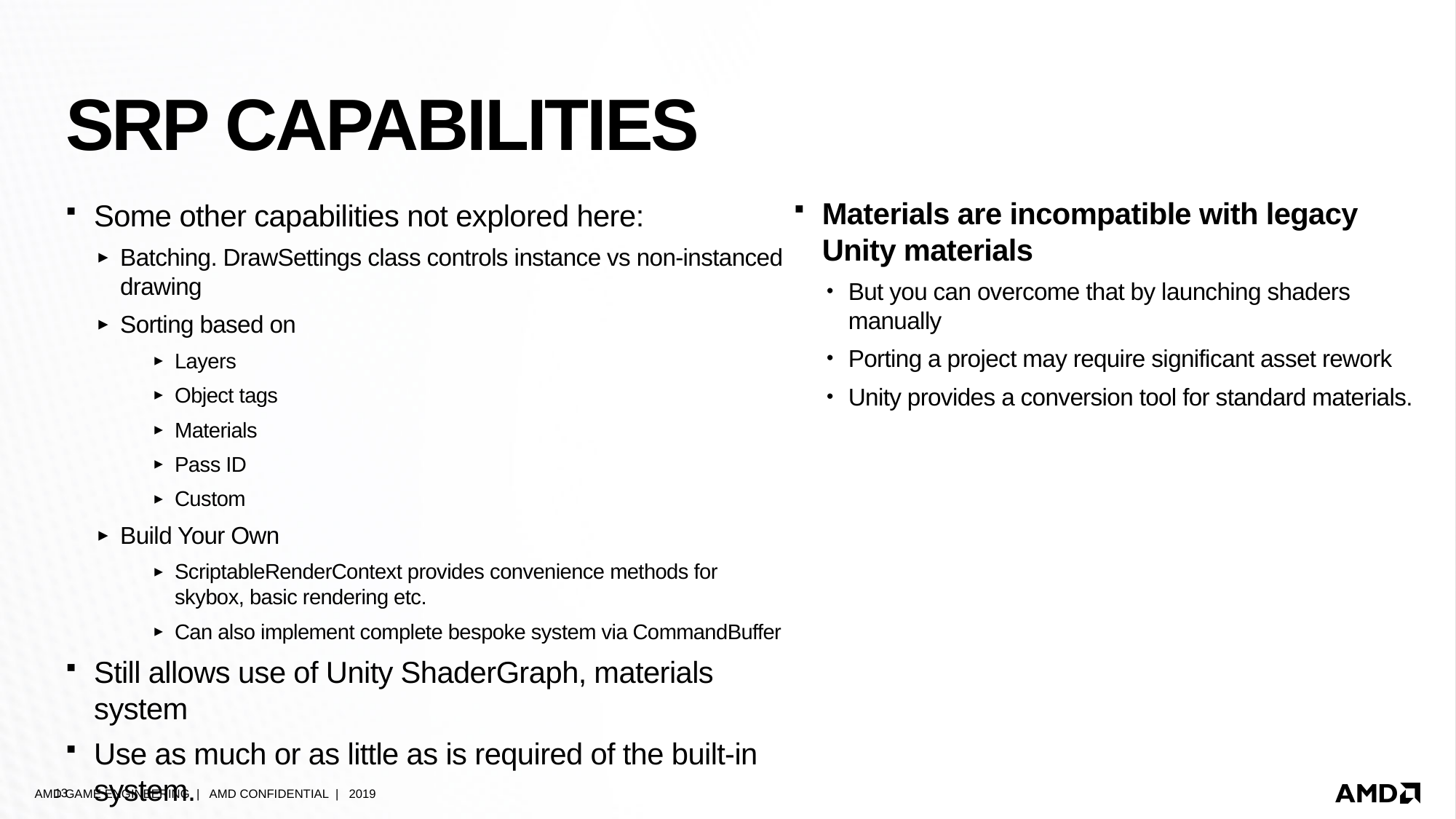

# SRP capabilities
Materials are incompatible with legacy Unity materials
But you can overcome that by launching shaders manually
Porting a project may require significant asset rework
Unity provides a conversion tool for standard materials.

Some other capabilities not explored here:
Batching. DrawSettings class controls instance vs non-instanced drawing
Sorting based on
Layers
Object tags
Materials
Pass ID
Custom
Build Your Own
ScriptableRenderContext provides convenience methods for skybox, basic rendering etc.
Can also implement complete bespoke system via CommandBuffer
Still allows use of Unity ShaderGraph, materials system
Use as much or as little as is required of the built-in system.